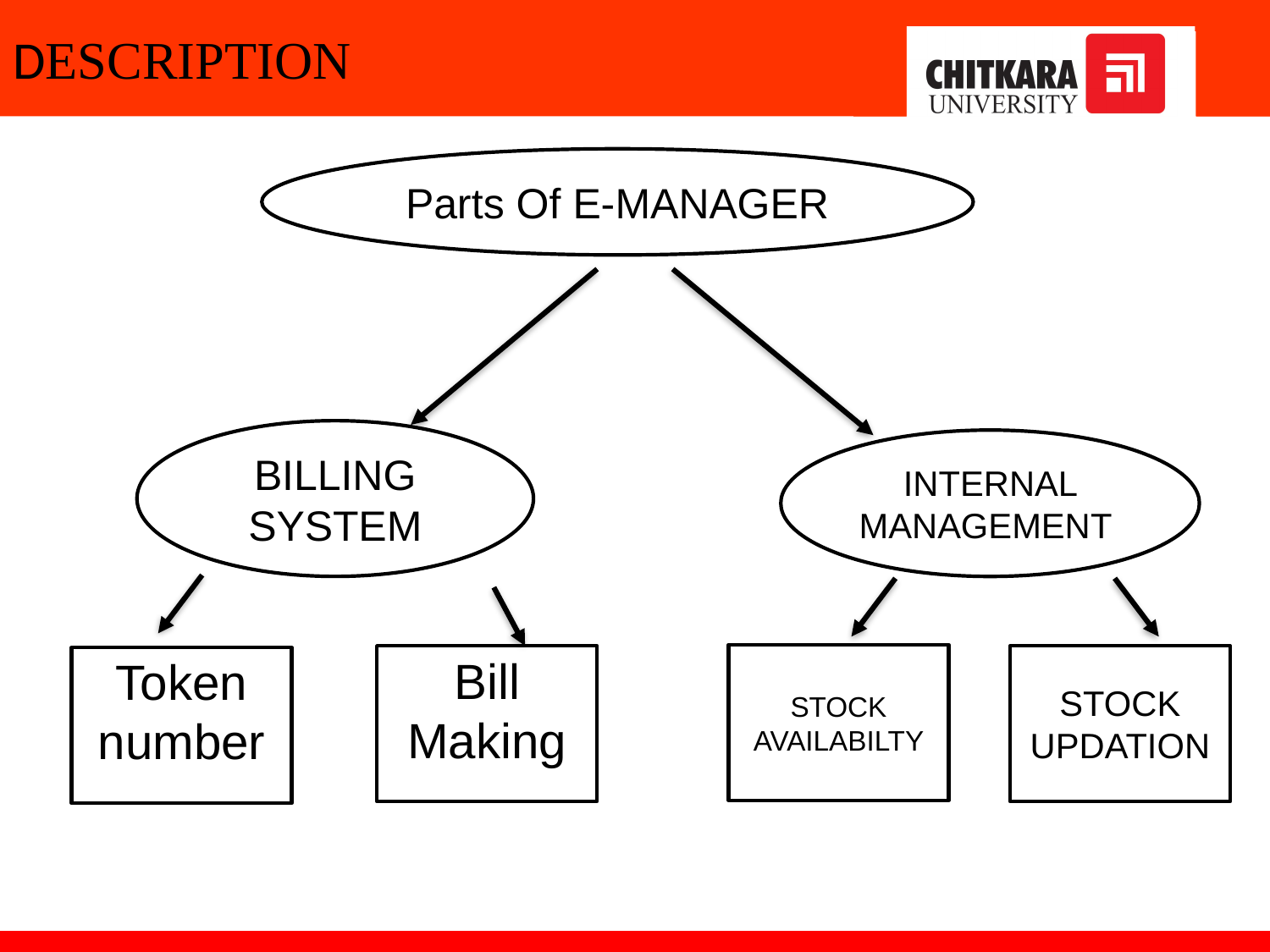

# DESCRIPTION

Parts Of E-MANAGER
BILLING SYSTEM
INTERNAL MANAGEMENT
STOCK AVAILABILTY
STOCK UPDATION
Bill Making

Token number